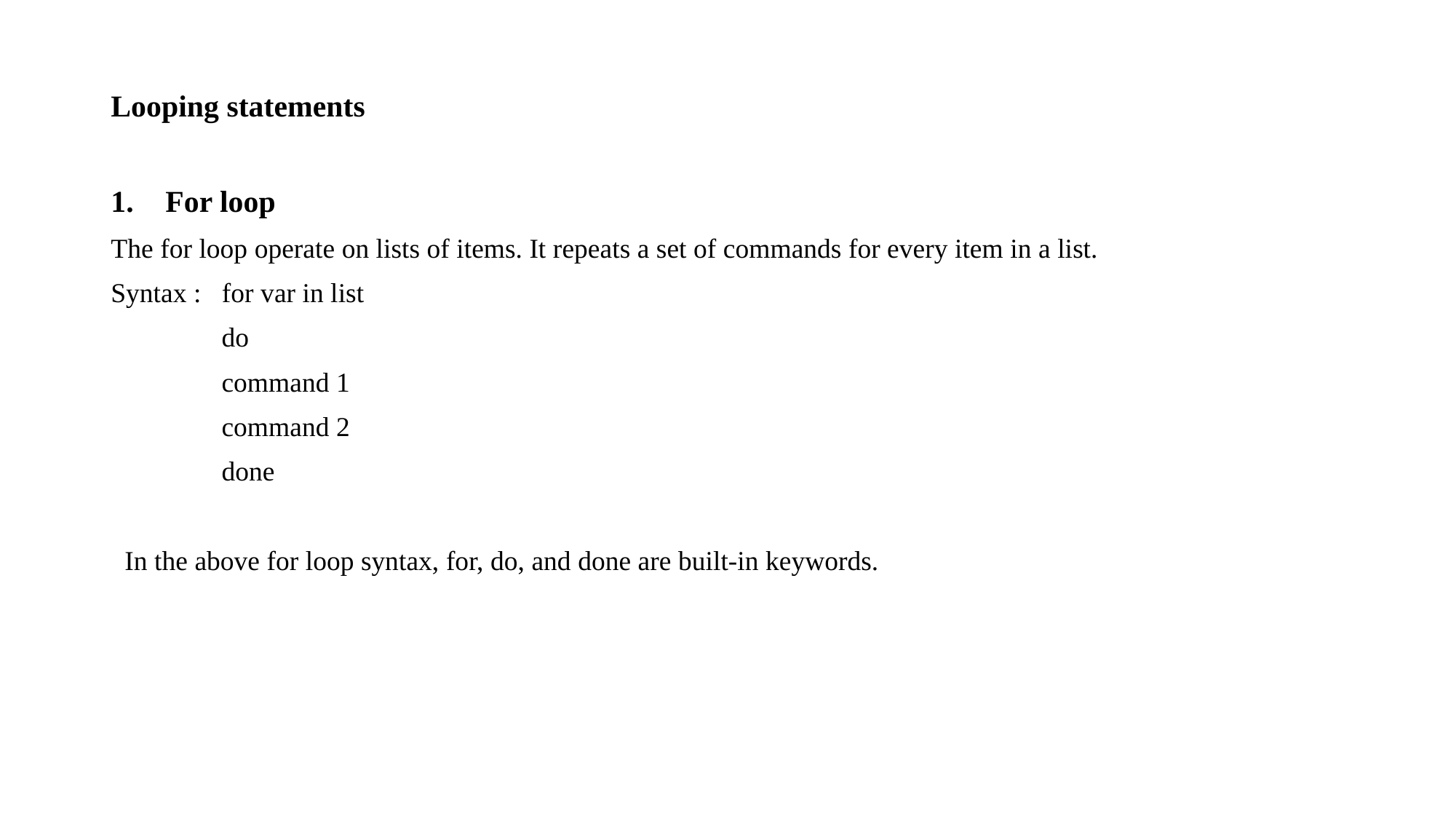

Looping statements

For loop
The for loop operate on lists of items. It repeats a set of commands for every item in a list.
Syntax :   for var in list
                do
                command 1
                command 2
                done

  In the above for loop syntax, for, do, and done are built-in keywords.